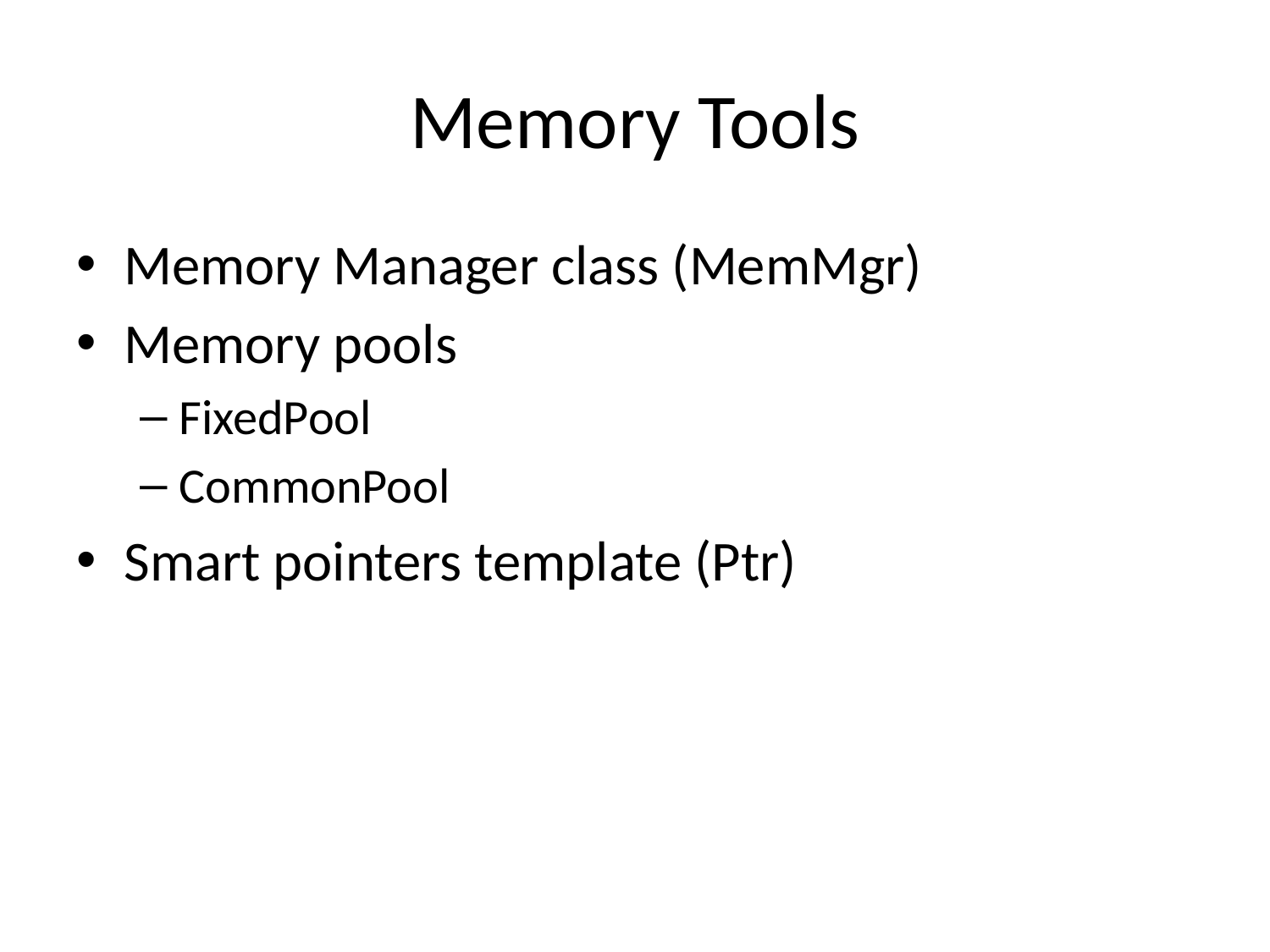

# Memory Tools
Memory Manager class (MemMgr)
Memory pools
FixedPool
CommonPool
Smart pointers template (Ptr)